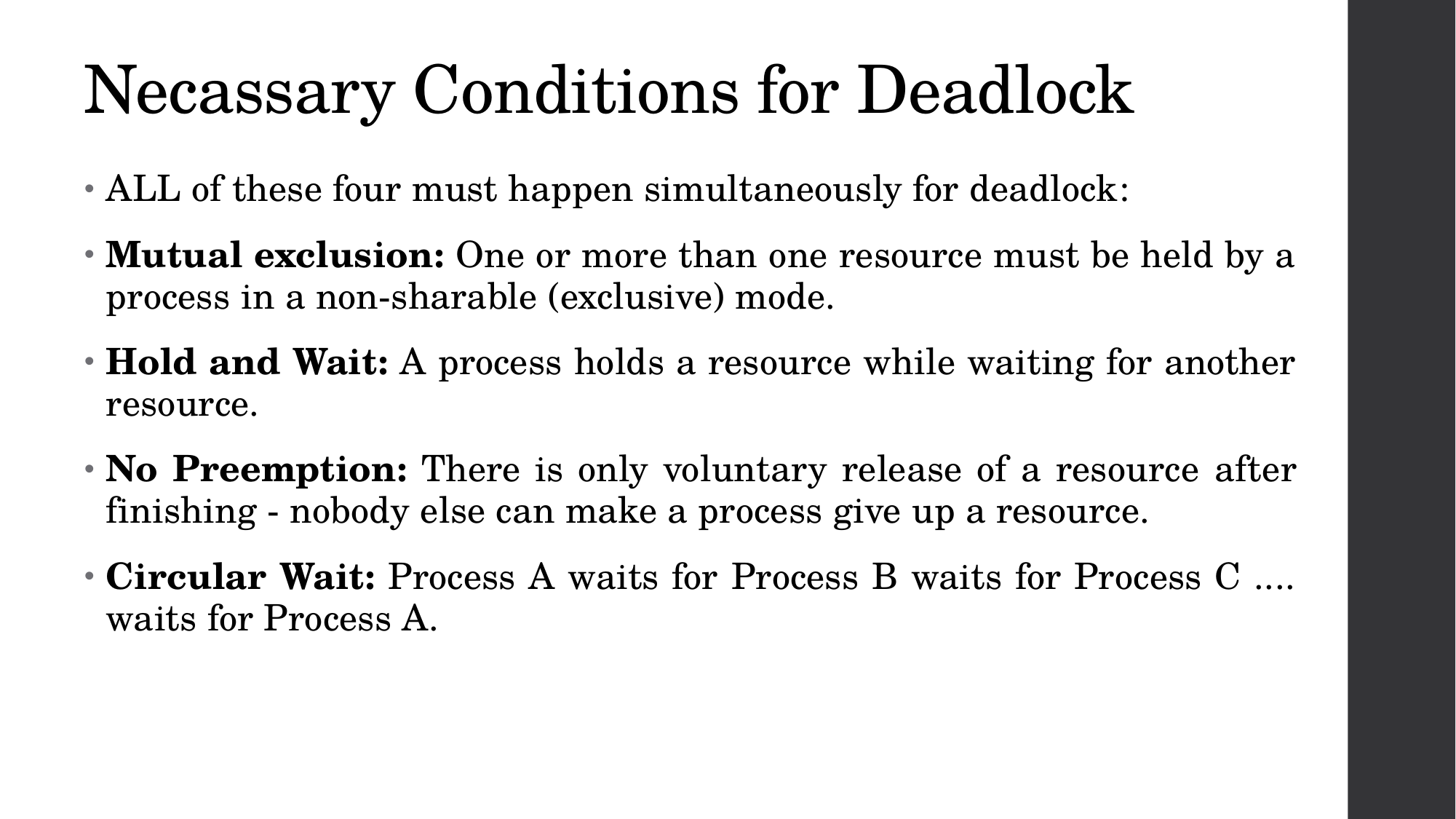

# Necassary Conditions for Deadlock
ALL of these four must happen simultaneously for deadlock:
Mutual exclusion: One or more than one resource must be held by a process in a non-sharable (exclusive) mode.
Hold and Wait: A process holds a resource while waiting for another resource.
No Preemption: There is only voluntary release of a resource after finishing - nobody else can make a process give up a resource.
Circular Wait: Process A waits for Process B waits for Process C .... waits for Process A.